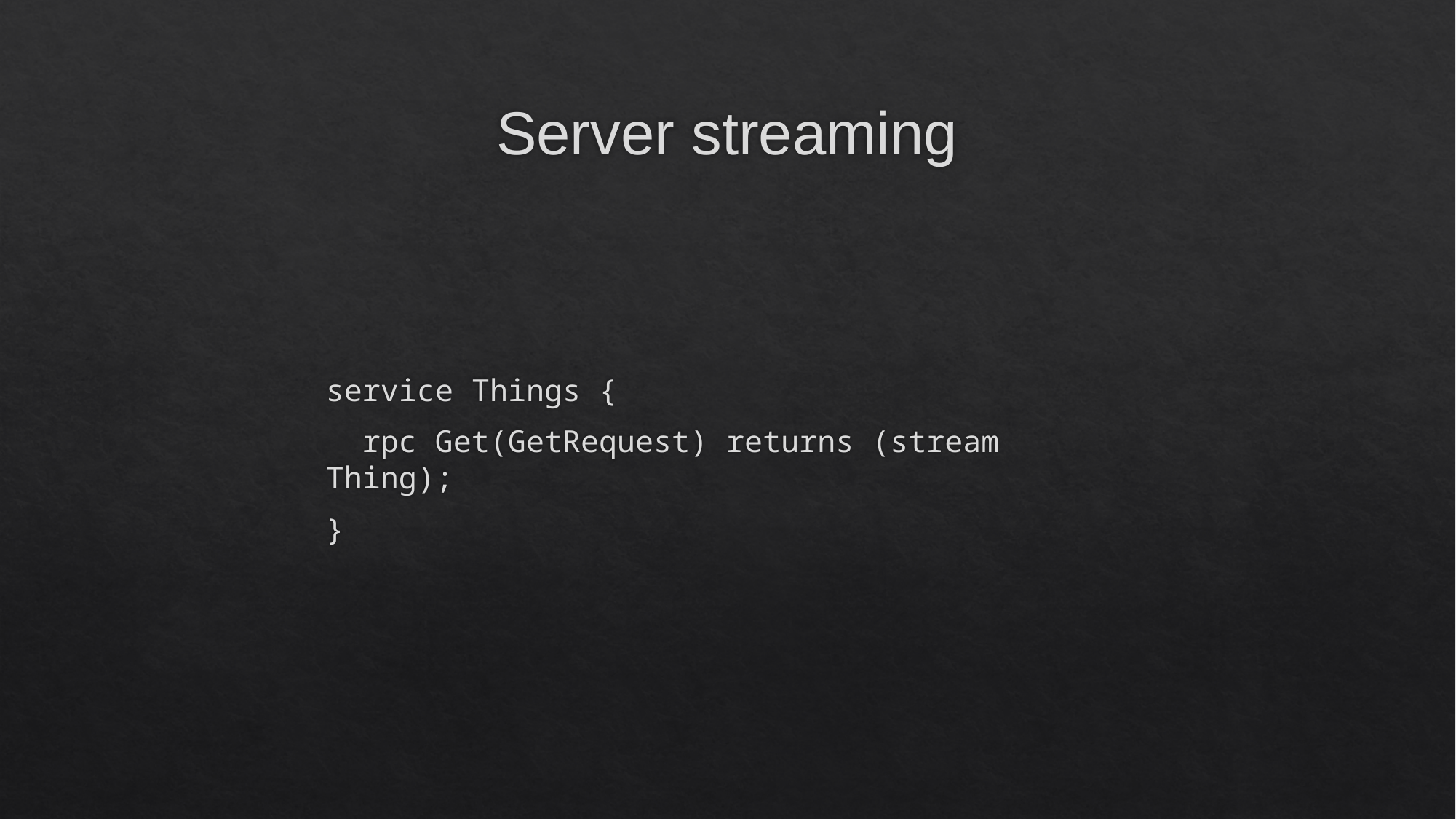

# Server streaming
service Things {
  rpc Get(GetRequest) returns (stream Thing);
}